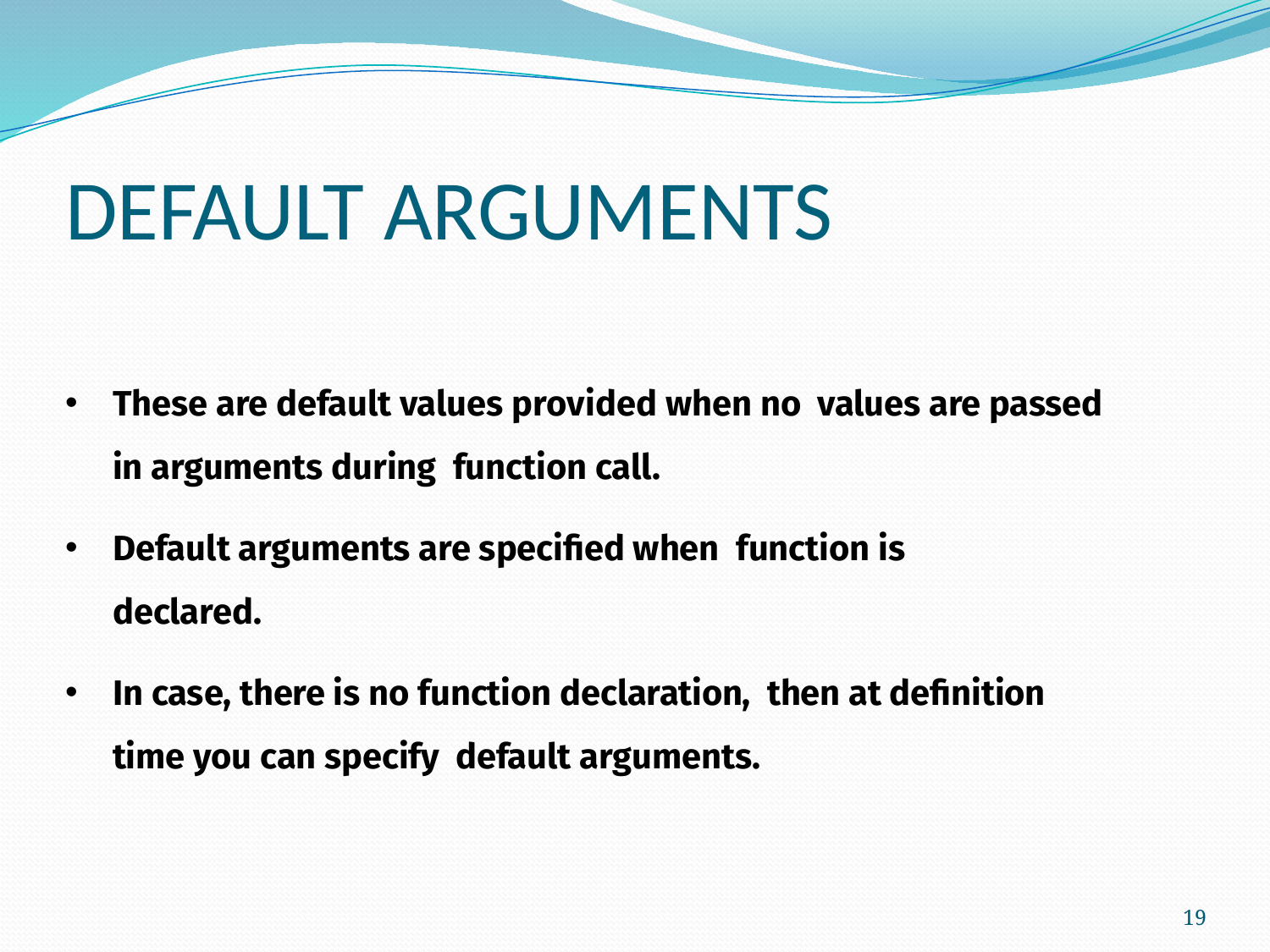

# DEFAULT ARGUMENTS
These are default values provided when no  values are passed in arguments during  function call.
Default arguments are specified when  function is declared.
In case, there is no function declaration,  then at definition time you can specify  default arguments.
19